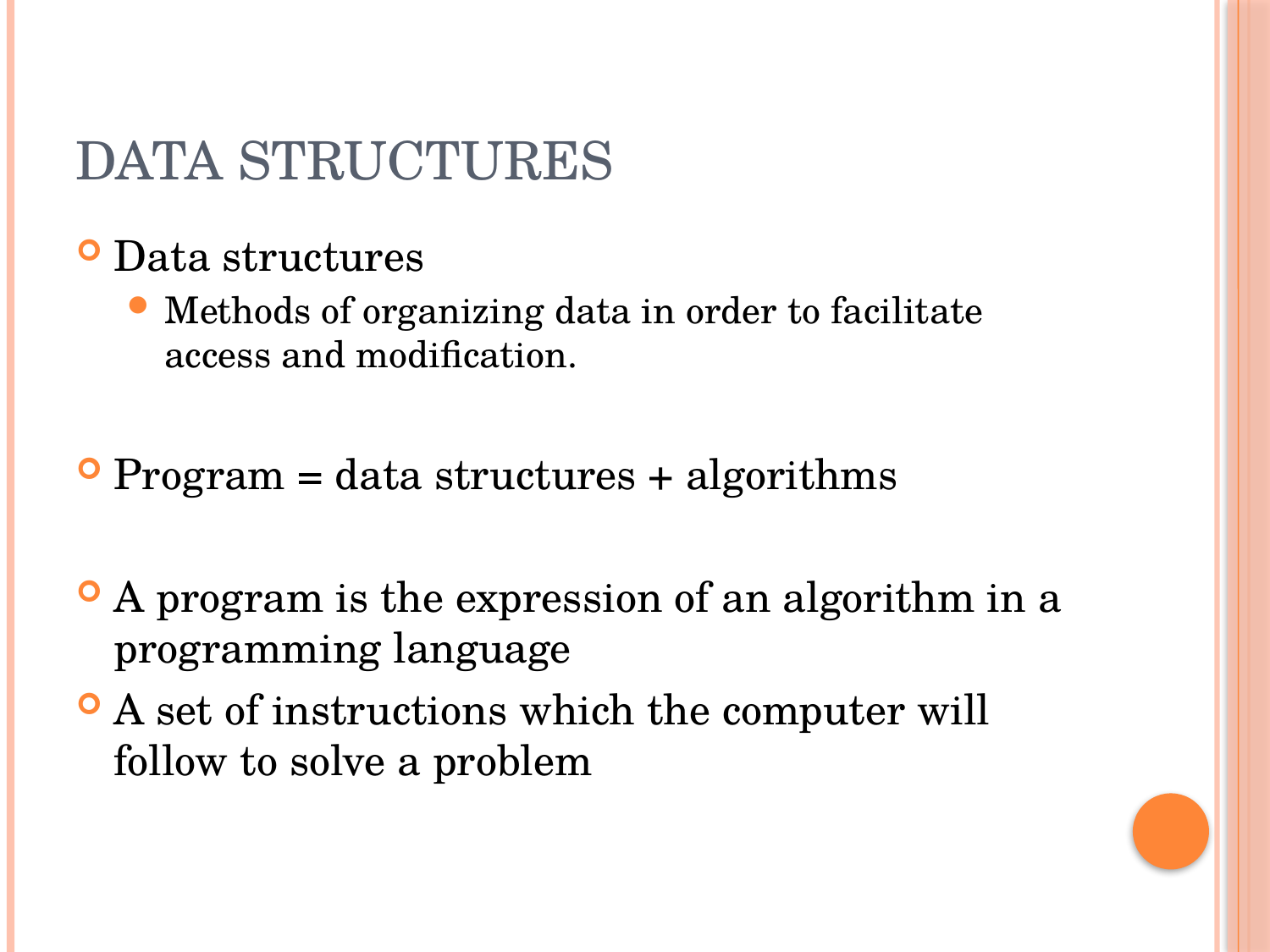

# Data Structures
Data structures
Methods of organizing data in order to facilitate access and modification.

Program = data structures + algorithms

A program is the expression of an algorithm in a programming language
A set of instructions which the computer will follow to solve a problem